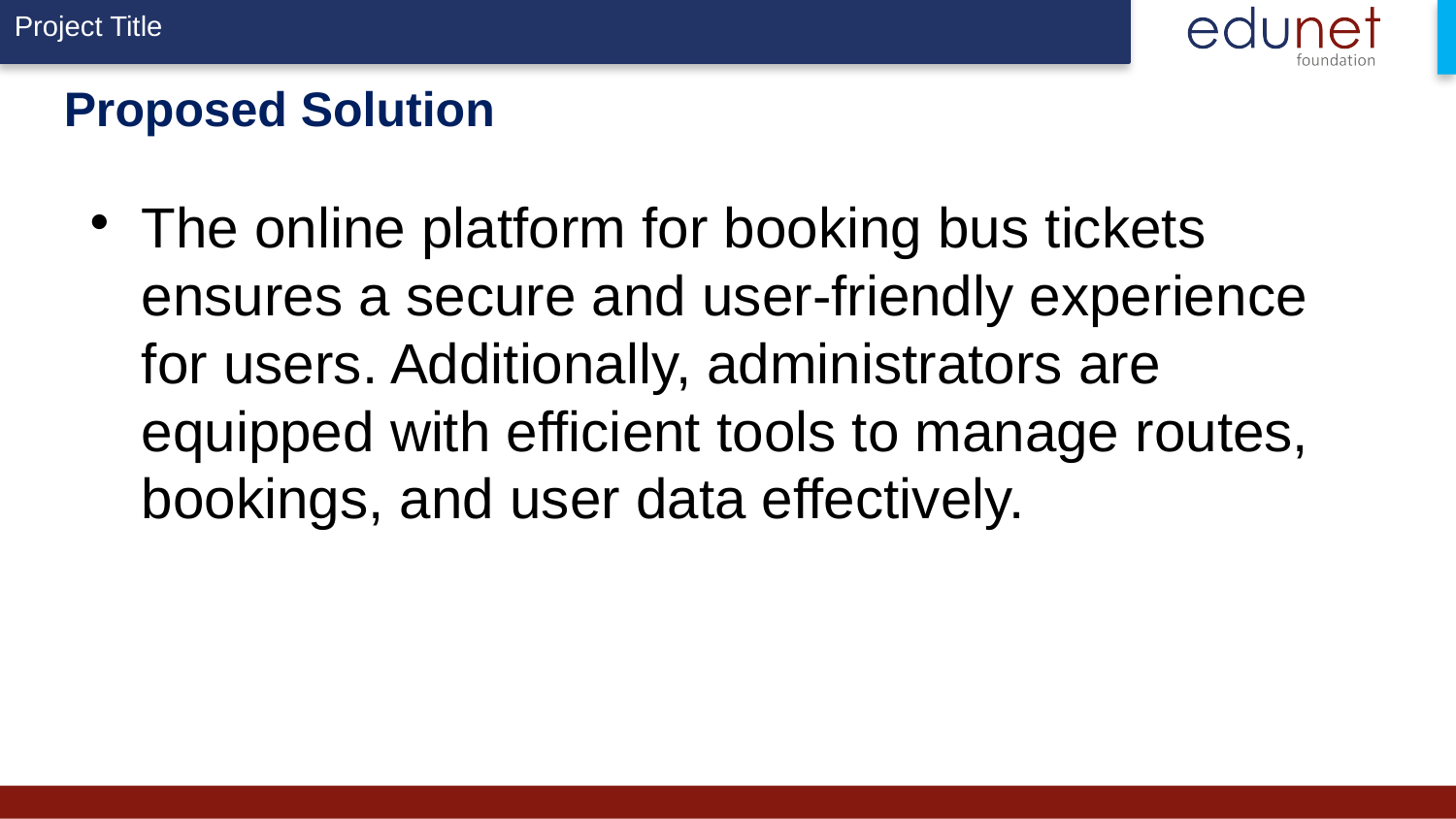

Proposed Solution
The online platform for booking bus tickets ensures a secure and user-friendly experience for users. Additionally, administrators are equipped with efficient tools to manage routes, bookings, and user data effectively.